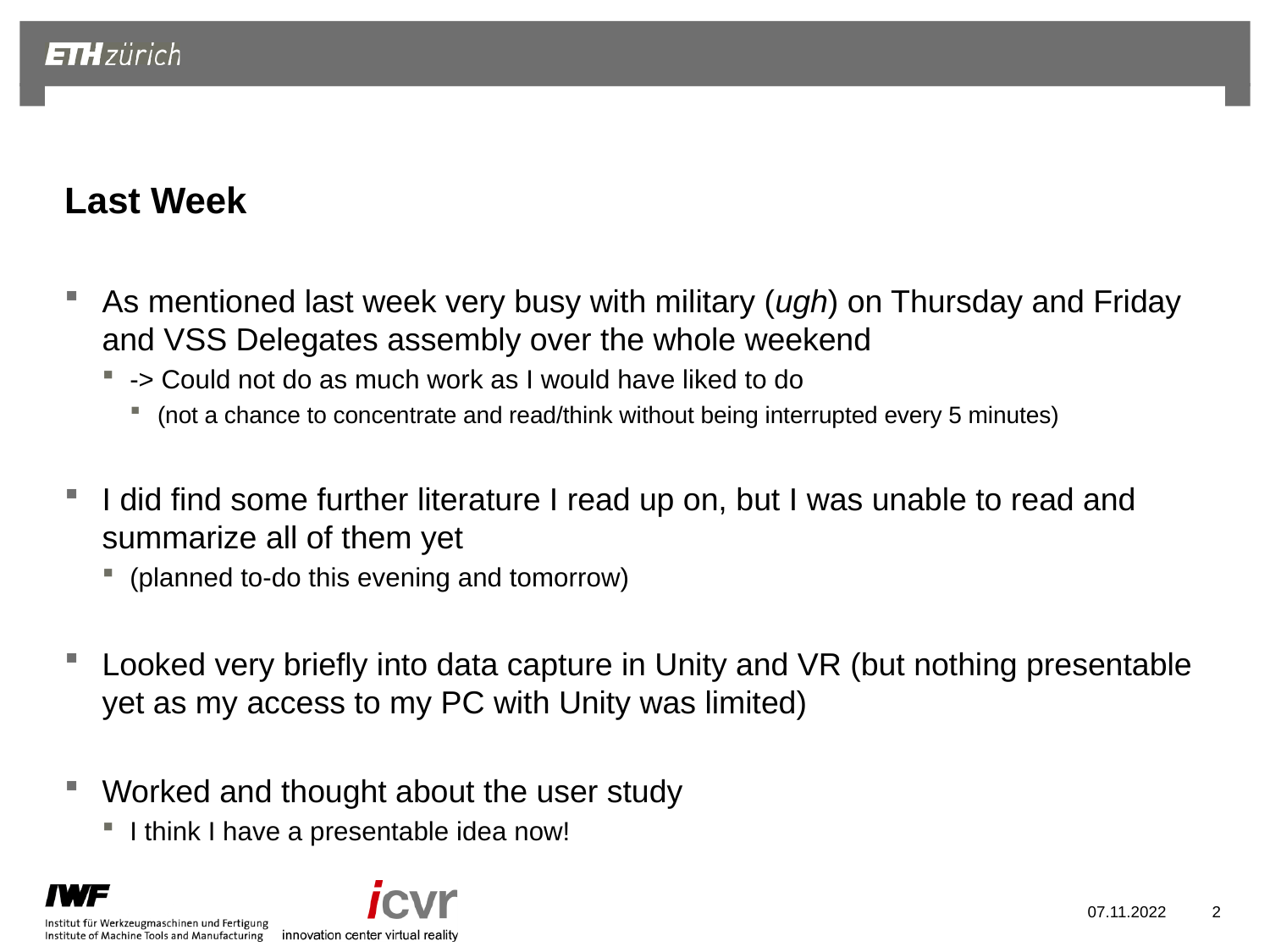

# Last Week
As mentioned last week very busy with military (ugh) on Thursday and Friday and VSS Delegates assembly over the whole weekend
-> Could not do as much work as I would have liked to do
(not a chance to concentrate and read/think without being interrupted every 5 minutes)

I did find some further literature I read up on, but I was unable to read and summarize all of them yet
(planned to-do this evening and tomorrow)

Looked very briefly into data capture in Unity and VR (but nothing presentable yet as my access to my PC with Unity was limited)

Worked and thought about the user study
I think I have a presentable idea now!
07.11.2022
2